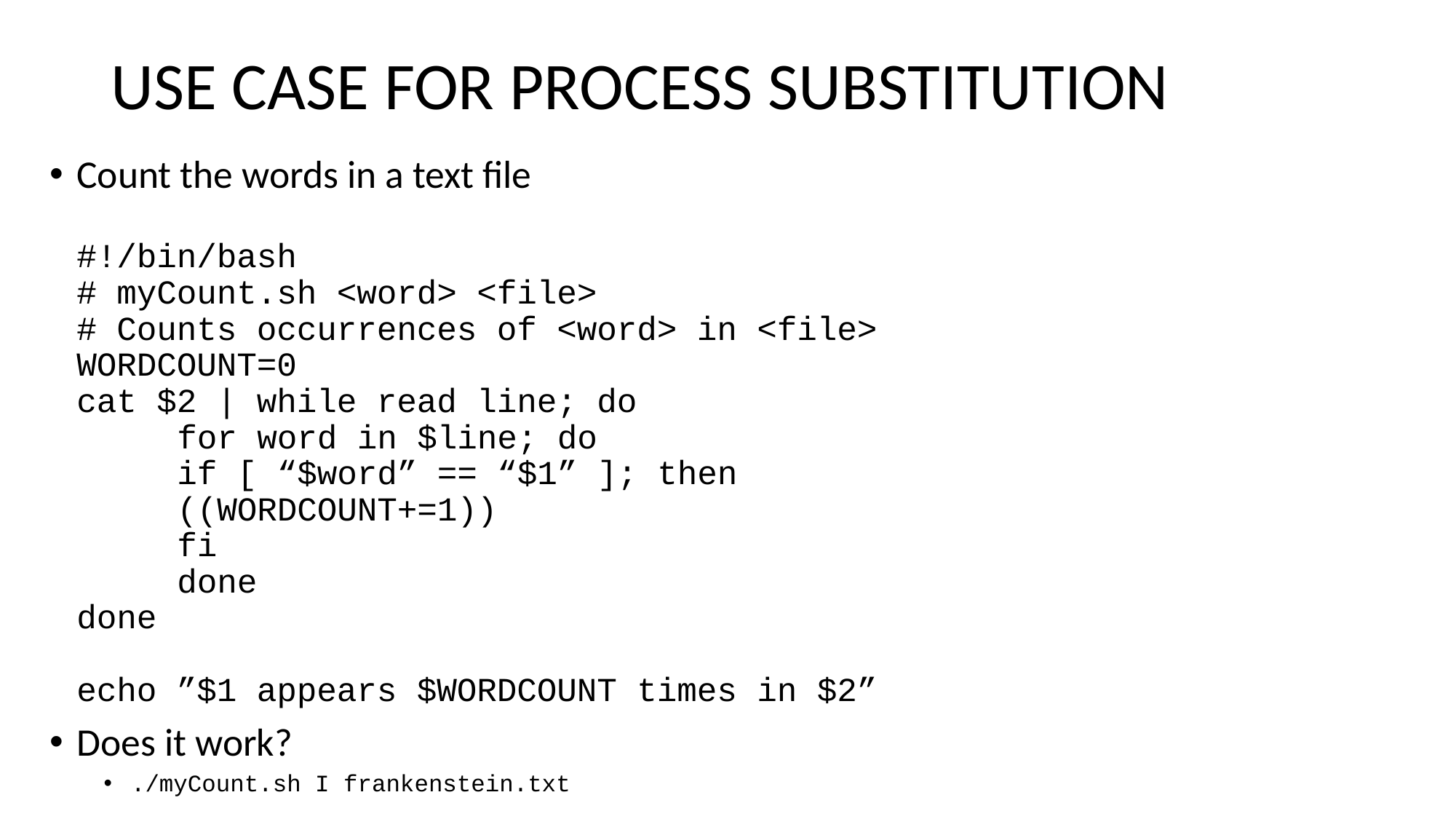

# USE CASE FOR PROCESS SUBSTITUTION
Count the words in a text file
#!/bin/bash
# myCount.sh <word> <file>
# Counts occurrences of <word> in <file>
WORDCOUNT=0
cat $2 | while read line; do
	for word in $line; do
		if [ “$word” == “$1” ]; then
			((WORDCOUNT+=1))
		fi
	done
done
echo ”$1 appears $WORDCOUNT times in $2”
Does it work?
./myCount.sh I frankenstein.txt